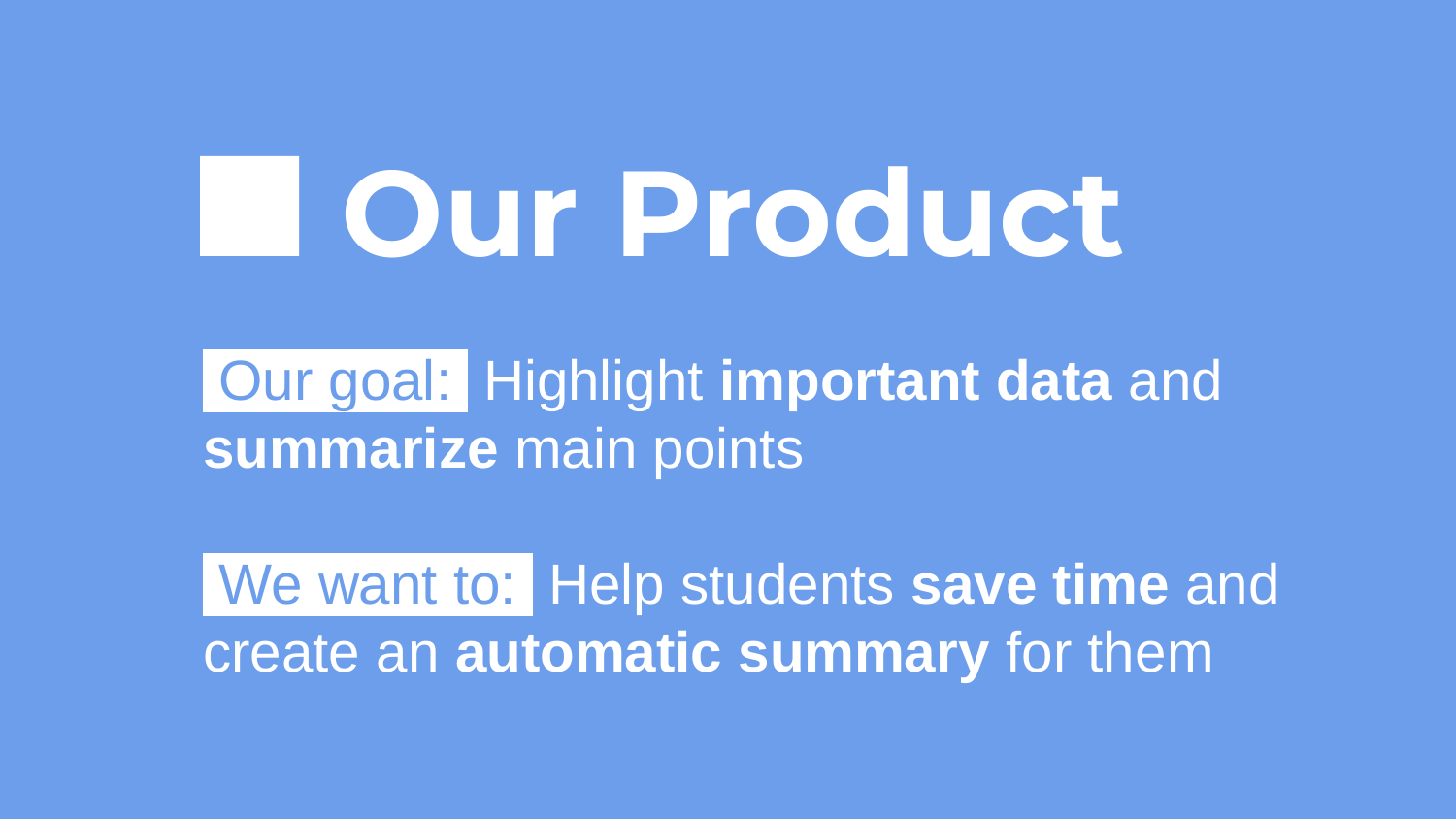

# Our Product

 Our goal:  Highlight important data and summarize main points

 We want to:  Help students save time and create an automatic summary for them